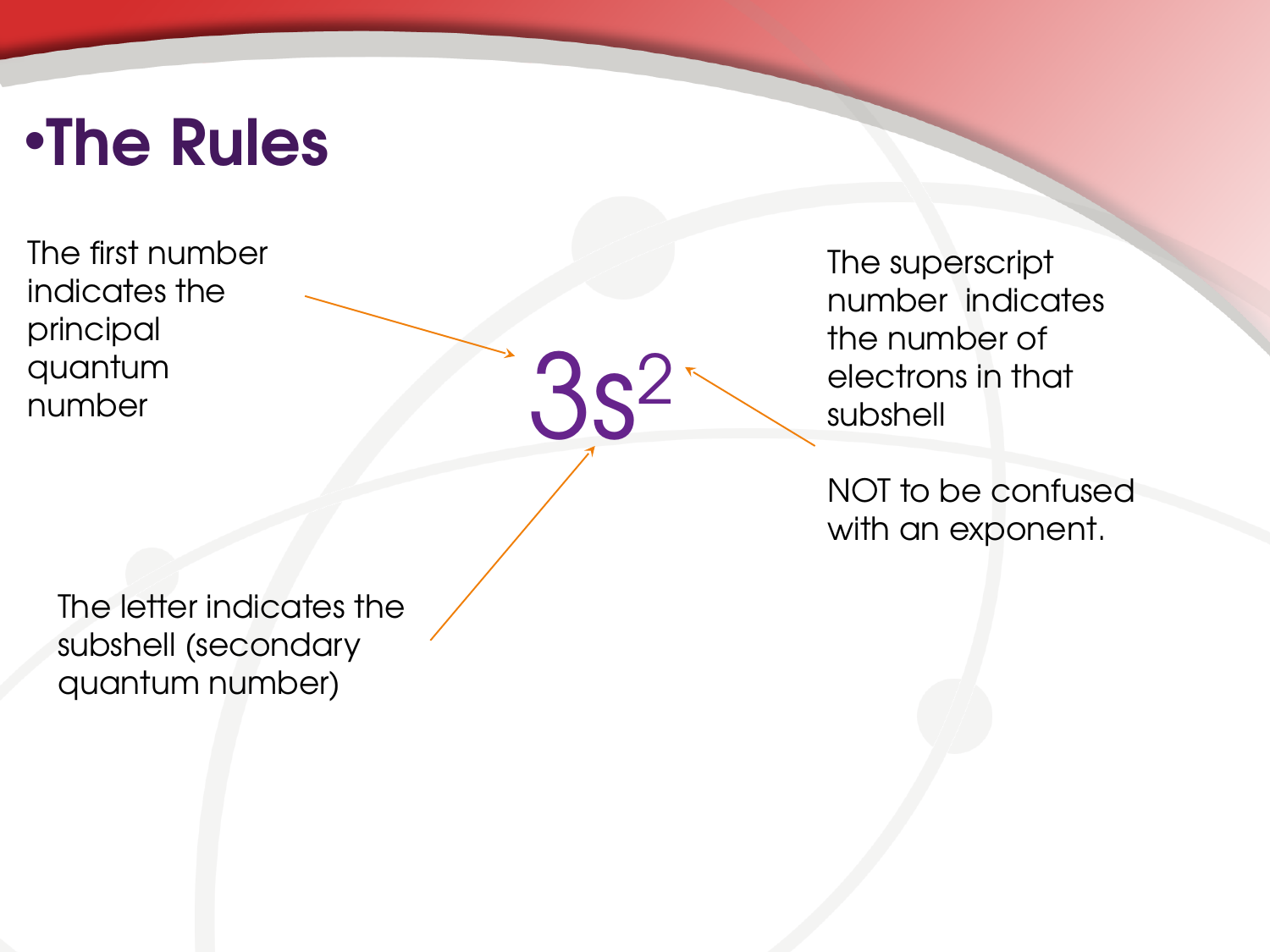

# The Rules
The first number indicates the principal quantum number
The superscript number  indicates the number of electrons in that subshell

NOT to be confused with an exponent.
3s2

The letter indicates the subshell (secondary quantum number)